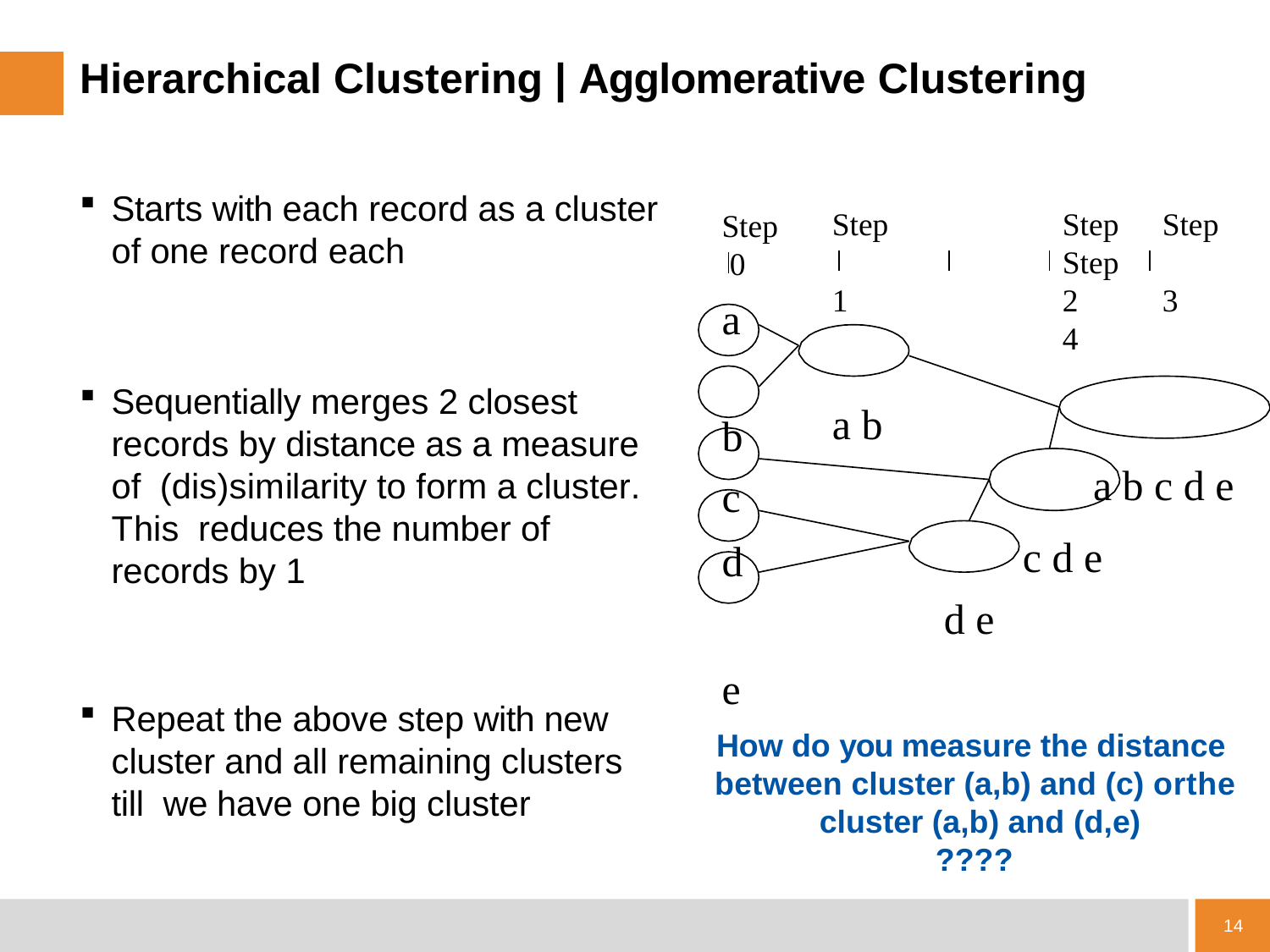

# Hierarchical Clustering | Agglomerative Clustering
Starts with each record as a cluster
of one record each

Sequentially merges 2 closest  records by distance as a measure of  (dis)similarity to form a cluster.	This  reduces the number of records by 1

Repeat the above step with new  cluster and all remaining clusters till  we have one big cluster
Step	Step	Step	Step
1	2	3	4

a b
a b c d e
c d e
d e

How do you measure the distance  between cluster (a,b) and (c) orthe  cluster (a,b) and (d,e)
????
Step  0
a  b
c
d  e

14